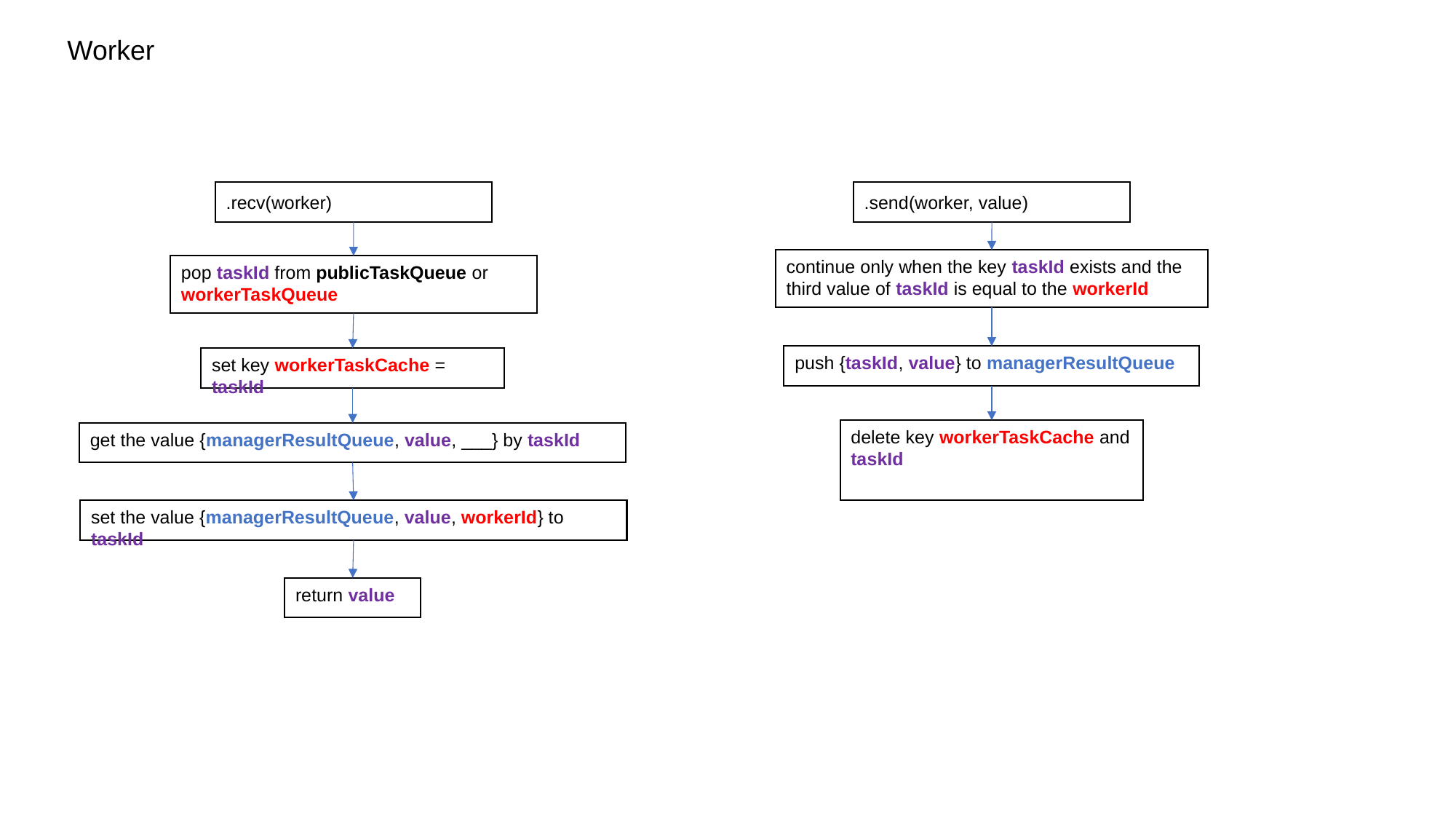

Worker
.recv(worker)
.send(worker, value)
continue only when the key taskId exists and the third value of taskId is equal to the workerId
pop taskId from publicTaskQueue or workerTaskQueue
push {taskId, value} to managerResultQueue
set key workerTaskCache = taskId
delete key workerTaskCache and taskId
get the value {managerResultQueue, value, ___} by taskId
set the value {managerResultQueue, value, workerId} to taskId
return value